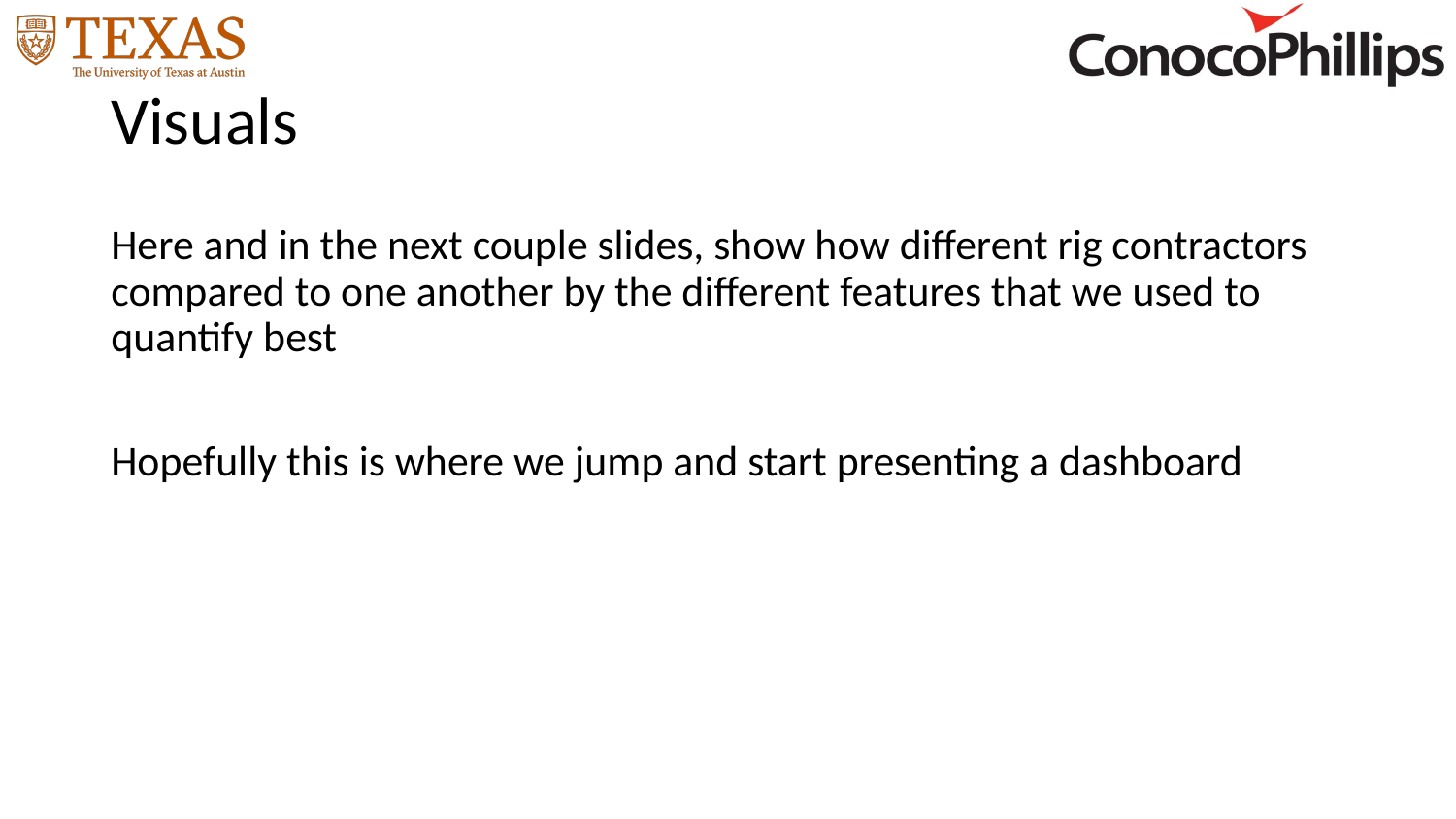

# Visuals
Here and in the next couple slides, show how different rig contractors compared to one another by the different features that we used to quantify best

Hopefully this is where we jump and start presenting a dashboard